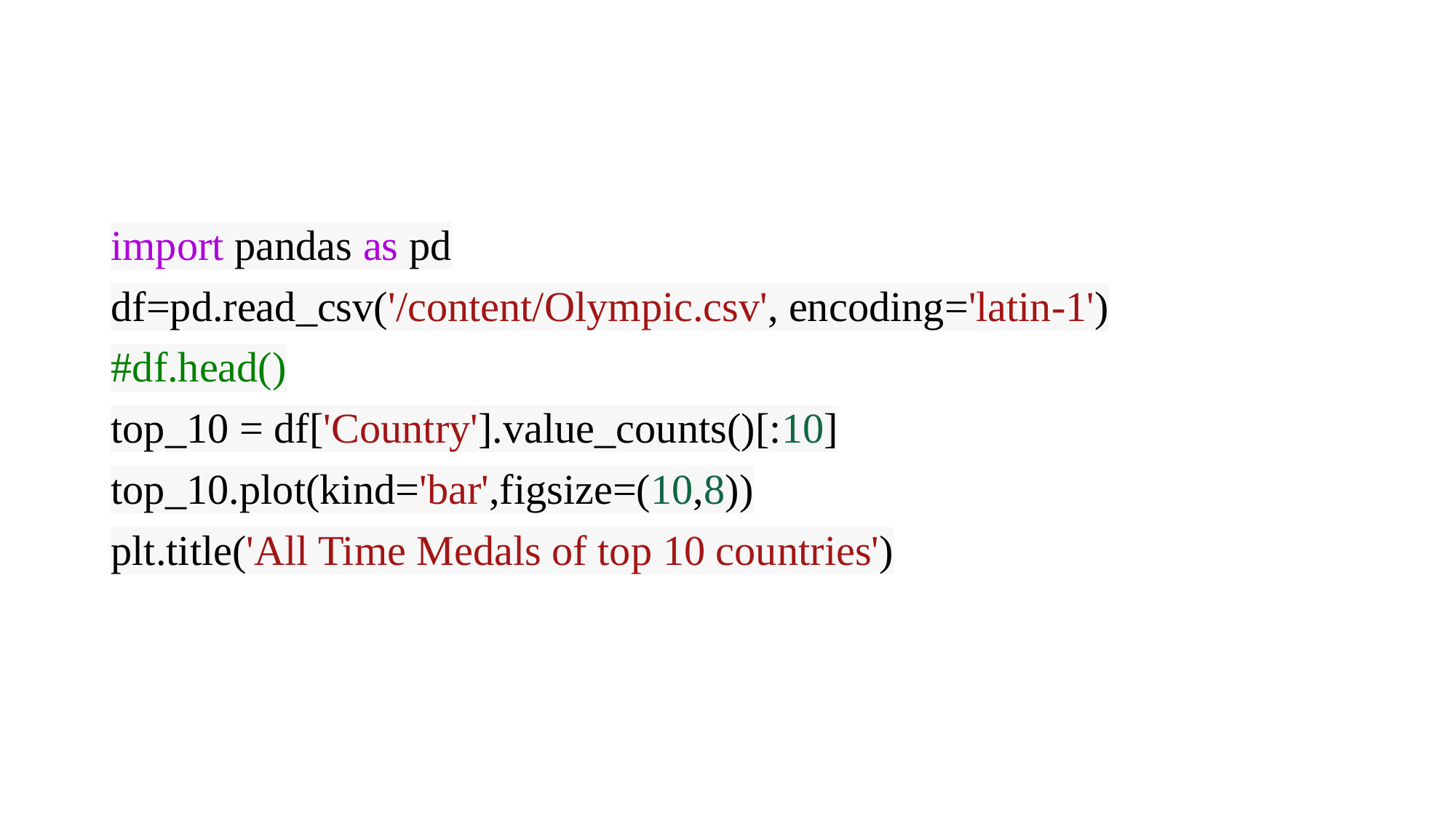

import pandas as pd
df=pd.read_csv('/content/Olympic.csv', encoding='latin-1')
#df.head()
top_10 = df['Country'].value_counts()[:10]
top_10.plot(kind='bar',figsize=(10,8))
plt.title('All Time Medals of top 10 countries')